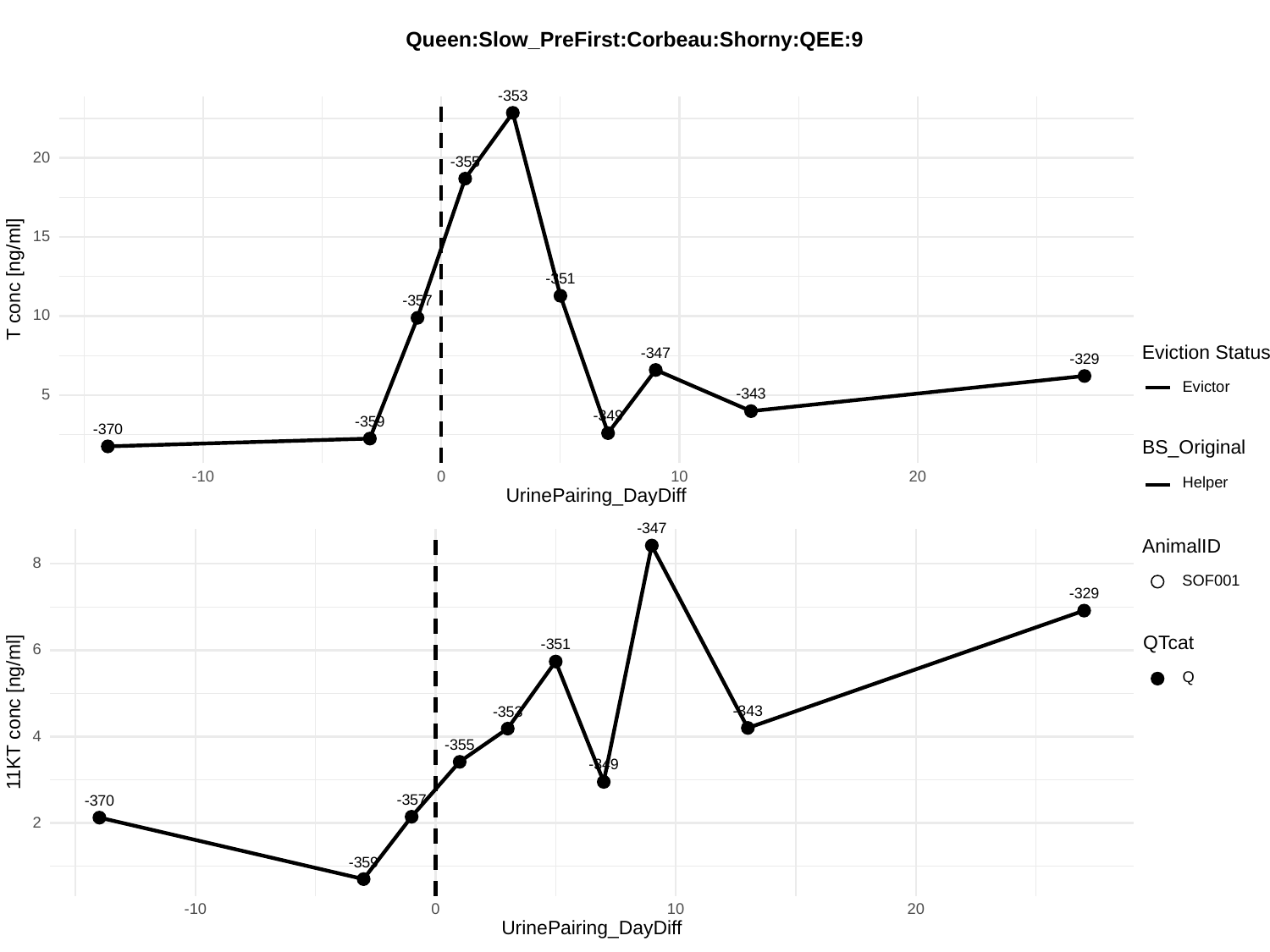

Queen:Slow_PreFirst:Corbeau:Shorny:QEE:9
-353

20
-355

15

T conc [ng/ml]
-351

-357
10

Eviction Status
-347
-329

Evictor

-343
5

-349
-359
-370

BS_Original

-10
0
10
20
Helper

UrinePairing_DayDiff
-347

AnimalID

8

SOF001
-329

QTcat
-351
6

Q

11KT conc [ng/ml]
-343
-353

4

-355

-349

-357
-370

2

-359

-10
0
10
20
UrinePairing_DayDiff